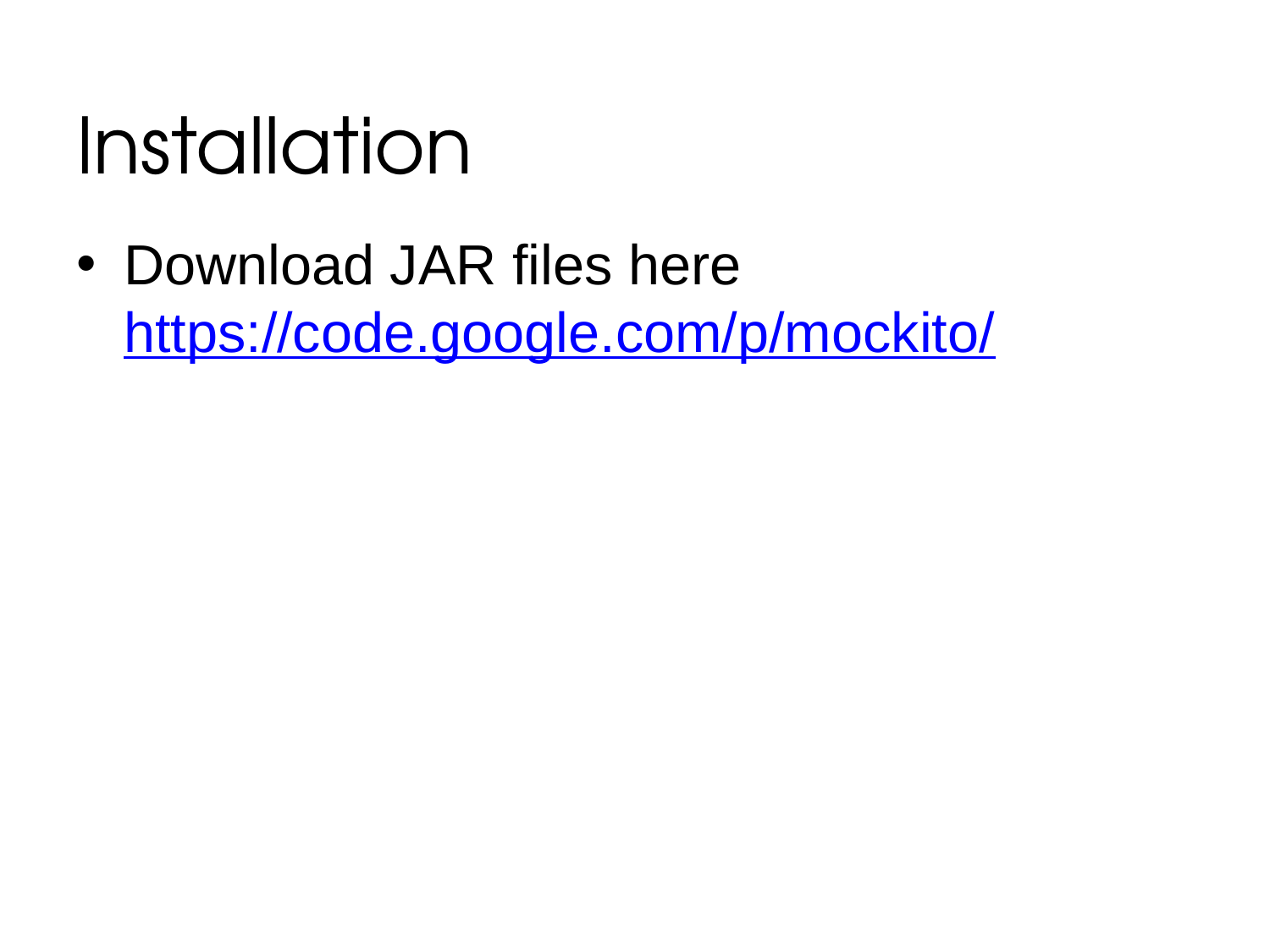

# Installation
Download JAR files here https://code.google.com/p/mockito/